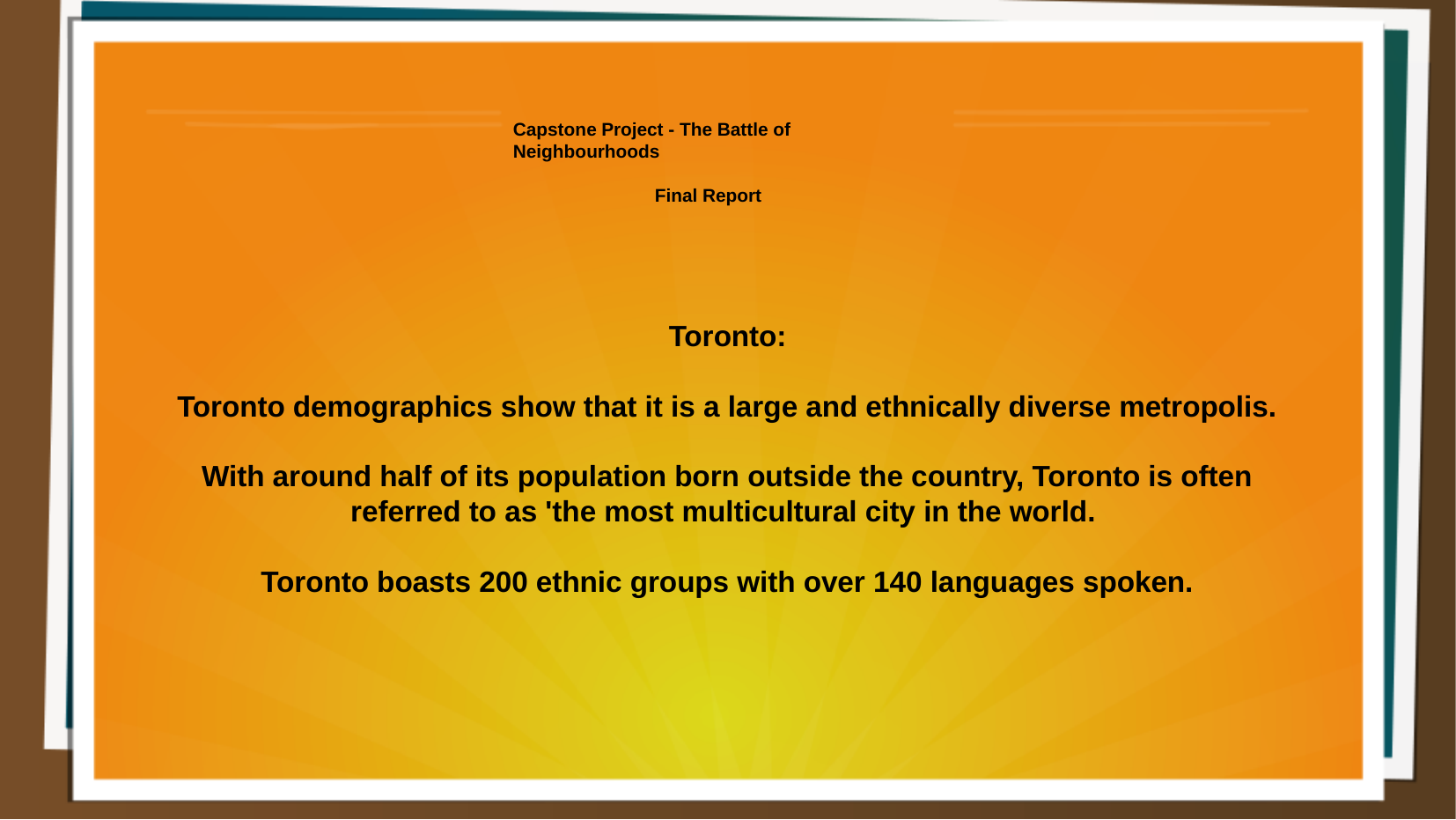

Capstone Project - The Battle of Neighbourhoods

                            Final Report
Toronto:

Toronto demographics show that it is a large and ethnically diverse metropolis.

With around half of its population born outside the country, Toronto is often referred to as 'the most multicultural city in the world.

Toronto boasts 200 ethnic groups with over 140 languages spoken.